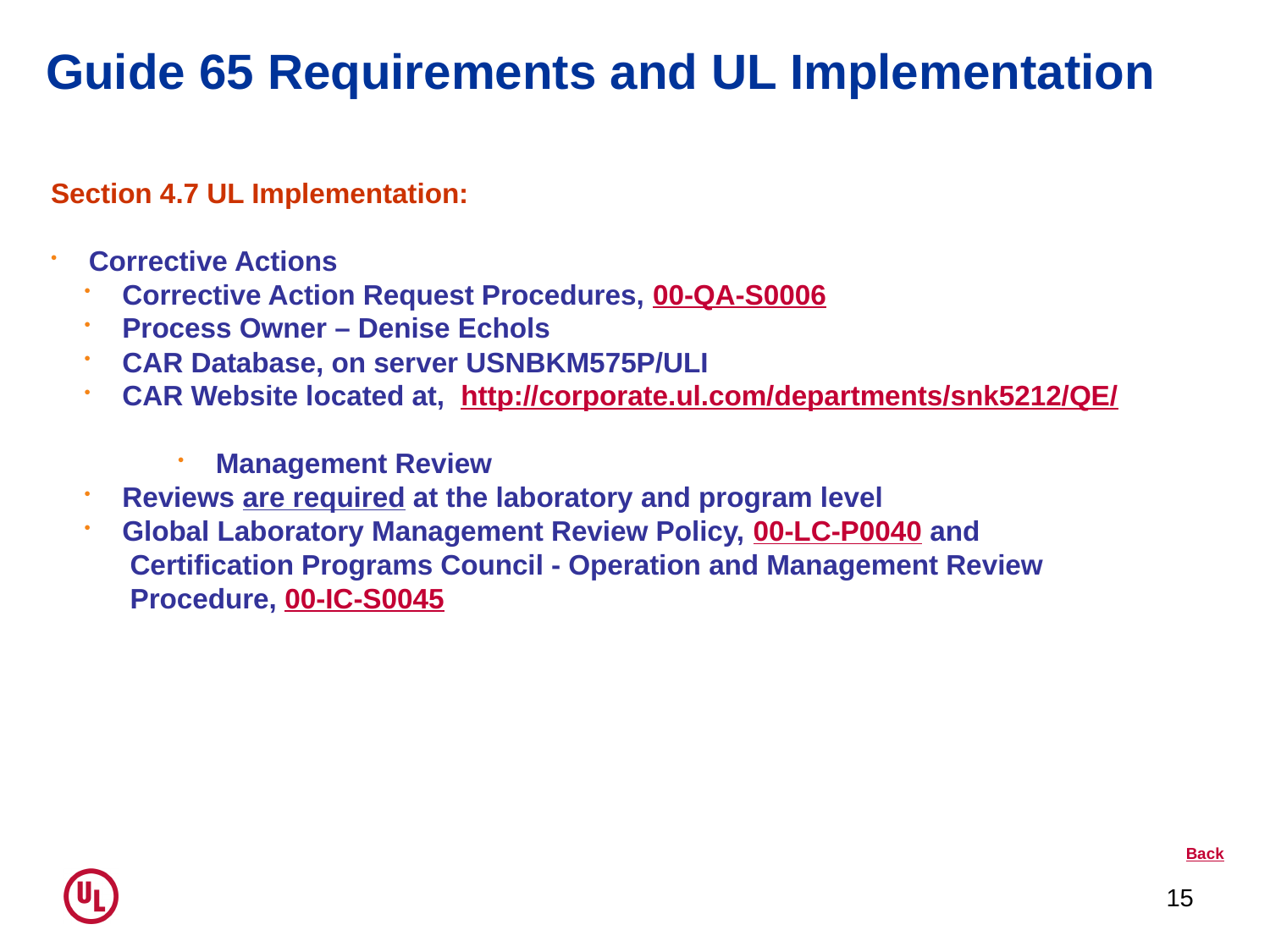

Guide 65 Requirements and UL Implementation

Section 4.7 UL Implementation:

 Corrective Actions
 Corrective Action Request Procedures, 00-QA-S0006
 Process Owner – Denise Echols
 CAR Database, on server USNBKM575P/ULI
 CAR Website located at,  http://corporate.ul.com/departments/snk5212/QE/

 Management Review
 Reviews are required at the laboratory and program level
 Global Laboratory Management Review Policy, 00-LC-P0040 and
  Certification Programs Council - Operation and Management Review
  Procedure, 00-IC-S0045

 Back
15